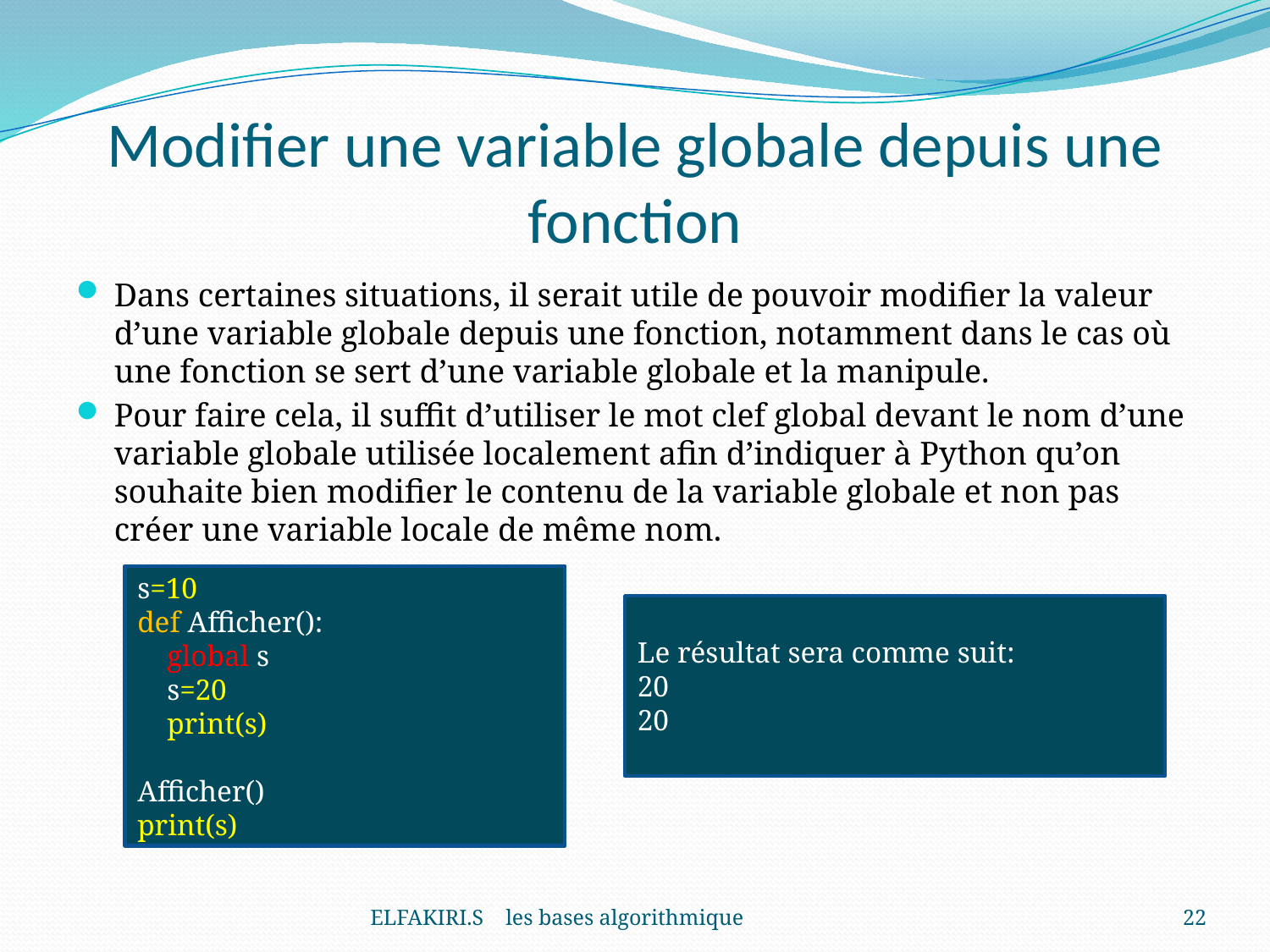

# Modifier une variable globale depuis une fonction
Dans certaines situations, il serait utile de pouvoir modifier la valeur d’une variable globale depuis une fonction, notamment dans le cas où une fonction se sert d’une variable globale et la manipule.
Pour faire cela, il suffit d’utiliser le mot clef global devant le nom d’une variable globale utilisée localement afin d’indiquer à Python qu’on souhaite bien modifier le contenu de la variable globale et non pas créer une variable locale de même nom.

s=10
def Afficher():
    global s
    s=20
    print(s)

Afficher()
print(s)
Le résultat sera comme suit:
20
20
ELFAKIRI.S    les bases algorithmique
22